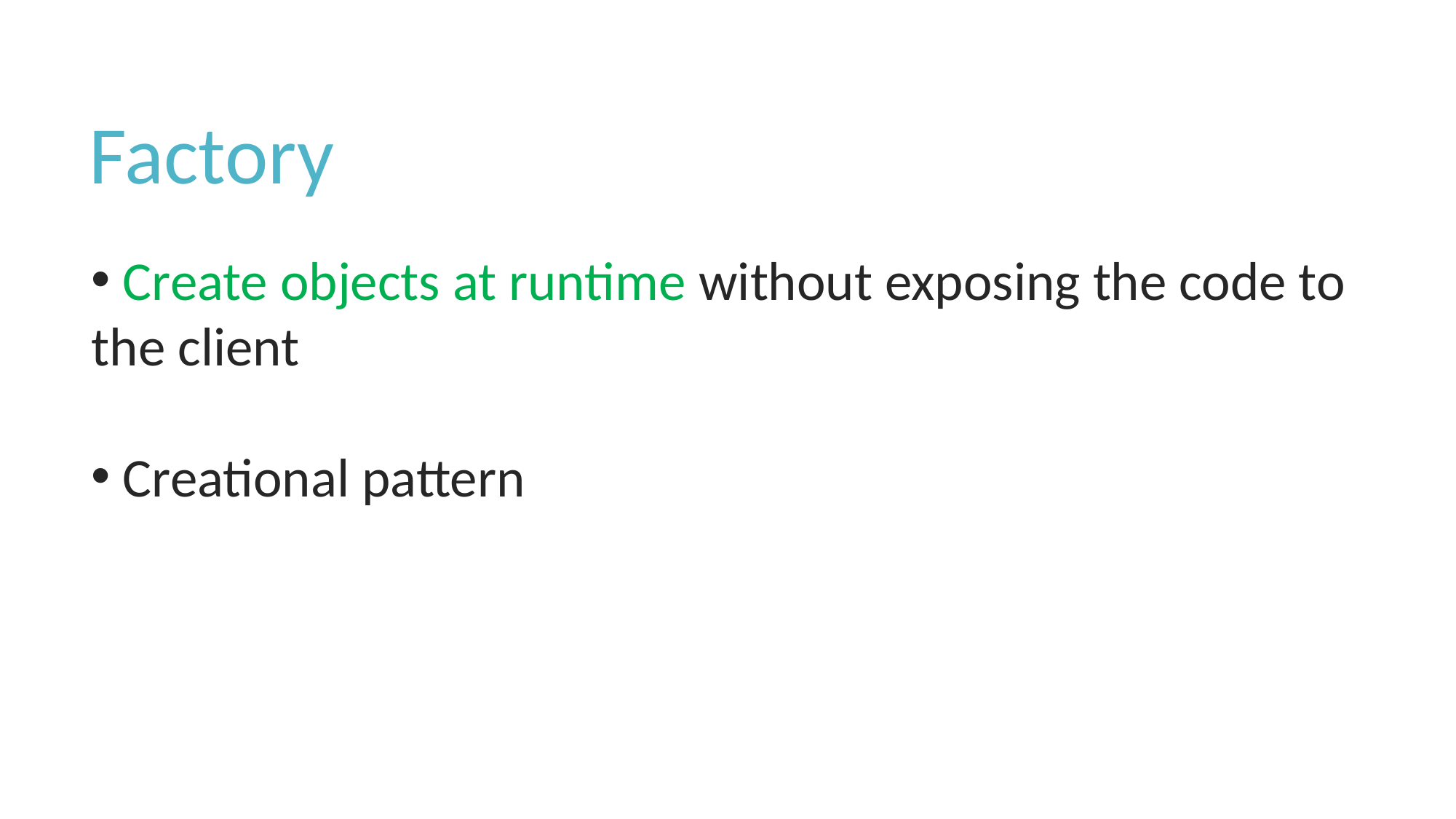

Factory
 Create objects at runtime without exposing the code to the client

 Creational pattern